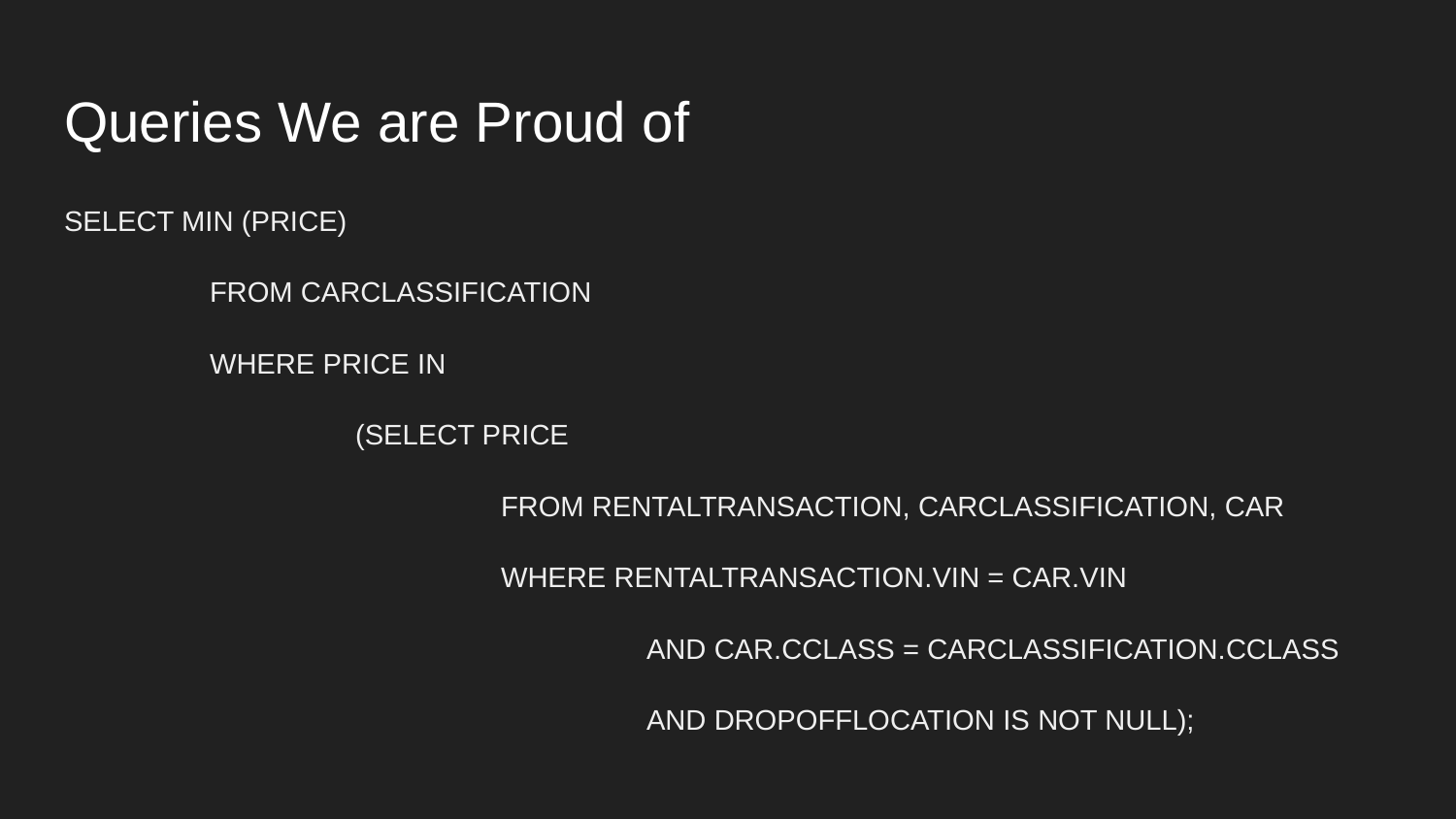

# Queries We are Proud of
SELECT MIN (PRICE)
	FROM CARCLASSIFICATION
	WHERE PRICE IN
		(SELECT PRICE
			FROM RENTALTRANSACTION, CARCLASSIFICATION, CAR
			WHERE RENTALTRANSACTION.VIN = CAR.VIN
				AND CAR.CCLASS = CARCLASSIFICATION.CCLASS
				AND DROPOFFLOCATION IS NOT NULL);